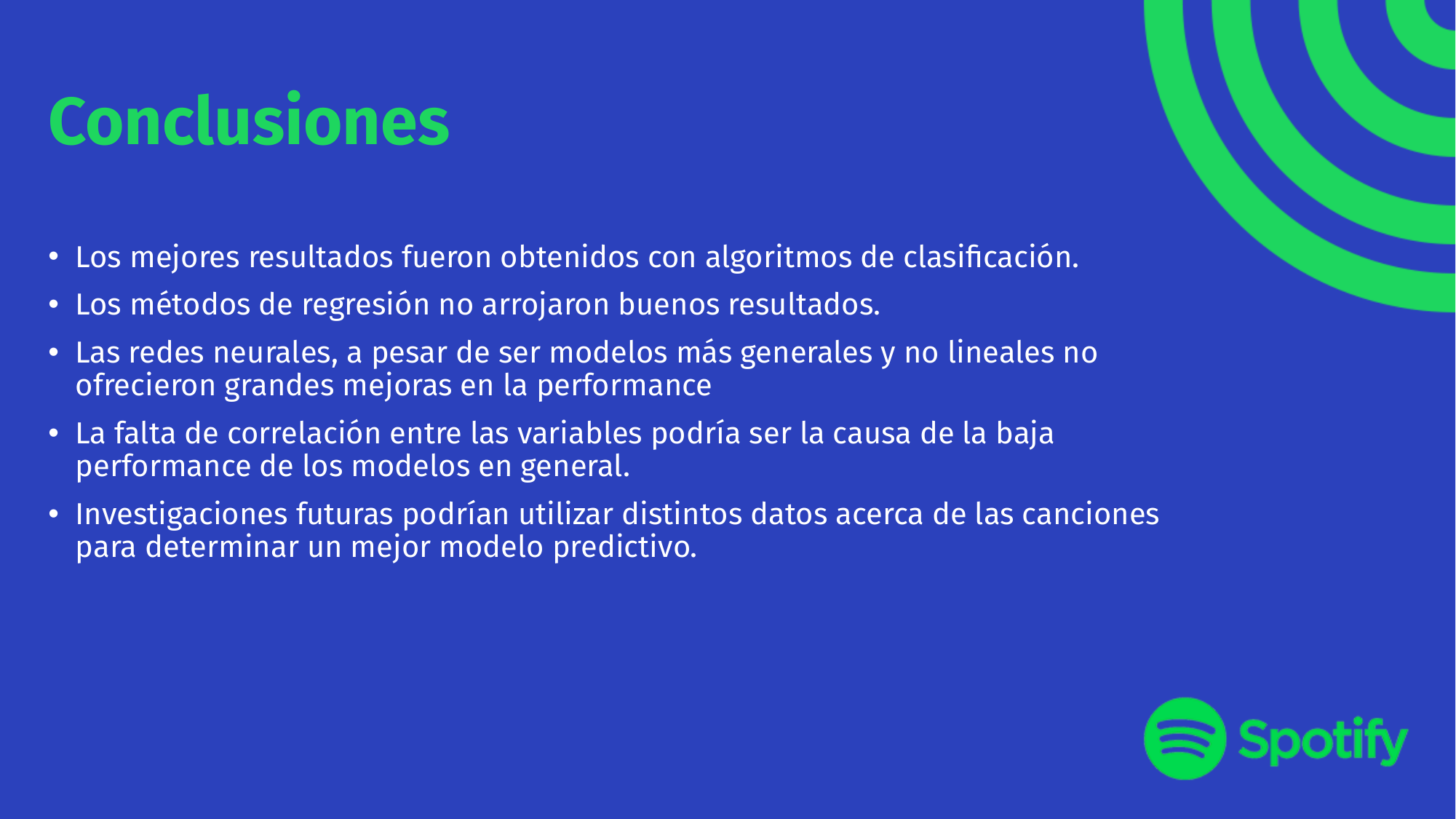

# Conclusiones
Los mejores resultados fueron obtenidos con algoritmos de clasificación.
Los métodos de regresión no arrojaron buenos resultados.
Las redes neurales, a pesar de ser modelos más generales y no lineales no ofrecieron grandes mejoras en la performance
La falta de correlación entre las variables podría ser la causa de la baja performance de los modelos en general.
Investigaciones futuras podrían utilizar distintos datos acerca de las canciones para determinar un mejor modelo predictivo.